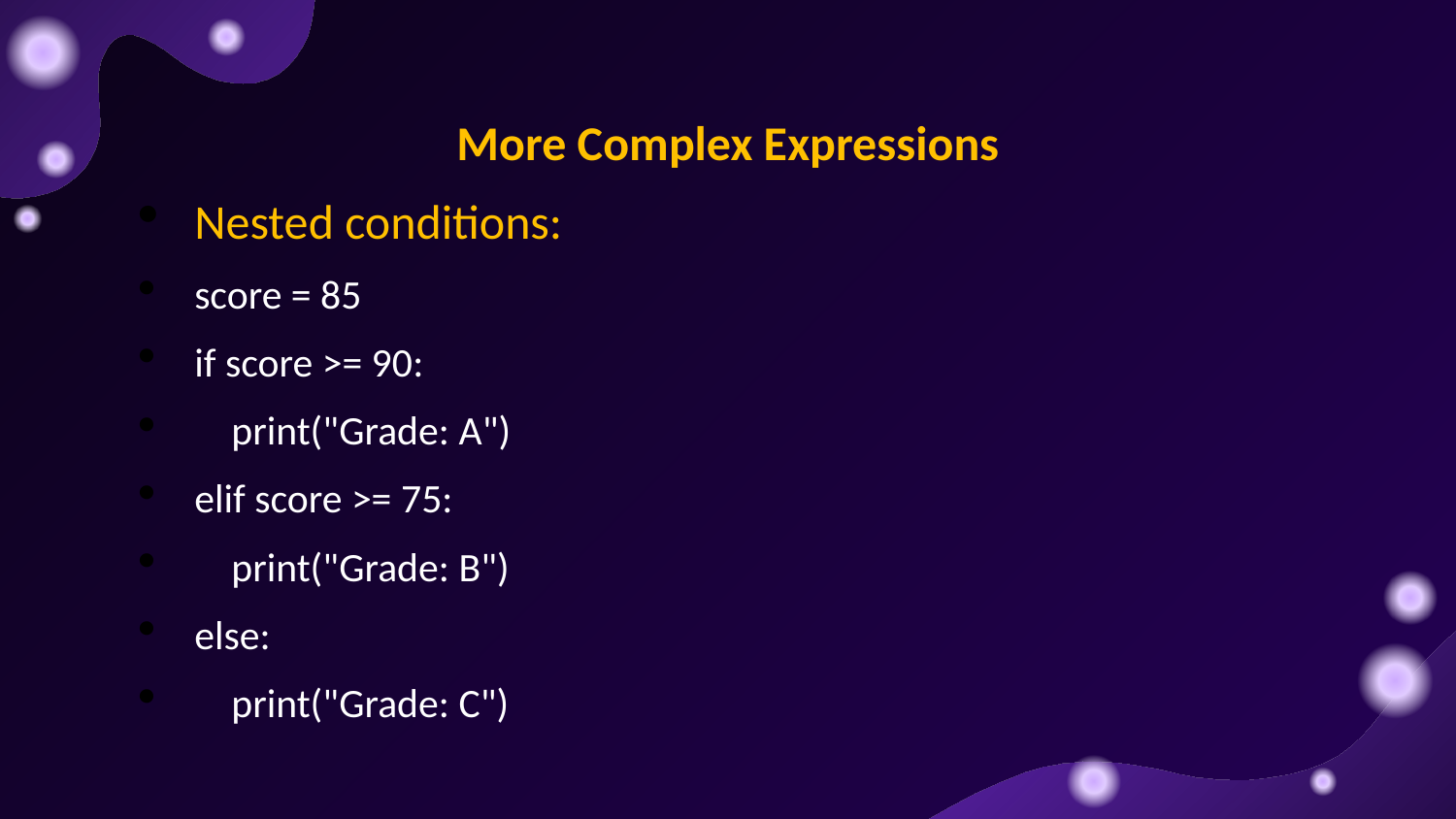

More Complex Expressions
Nested conditions:
score = 85
if score >= 90:
    print("Grade: A")
elif score >= 75:
    print("Grade: B")
else:
    print("Grade: C")